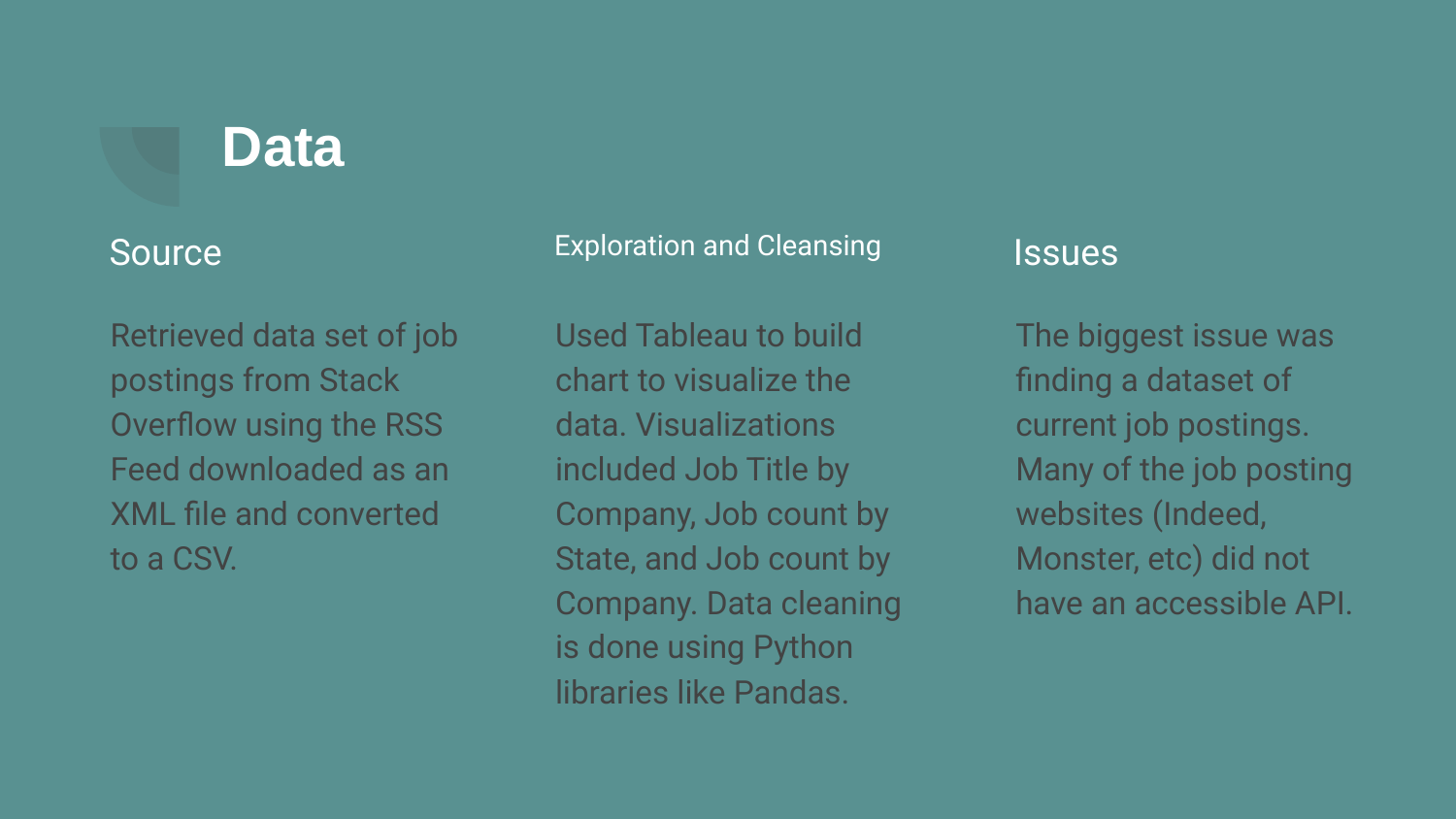

# Data
Source
Exploration and Cleansing
Issues
Retrieved data set of job postings from Stack Overflow using the RSS Feed downloaded as an XML file and converted to a CSV.
Used Tableau to build chart to visualize the data. Visualizations included Job Title by Company, Job count by State, and Job count by Company. Data cleaning is done using Python libraries like Pandas.
The biggest issue was finding a dataset of current job postings. Many of the job posting websites (Indeed, Monster, etc) did not have an accessible API.